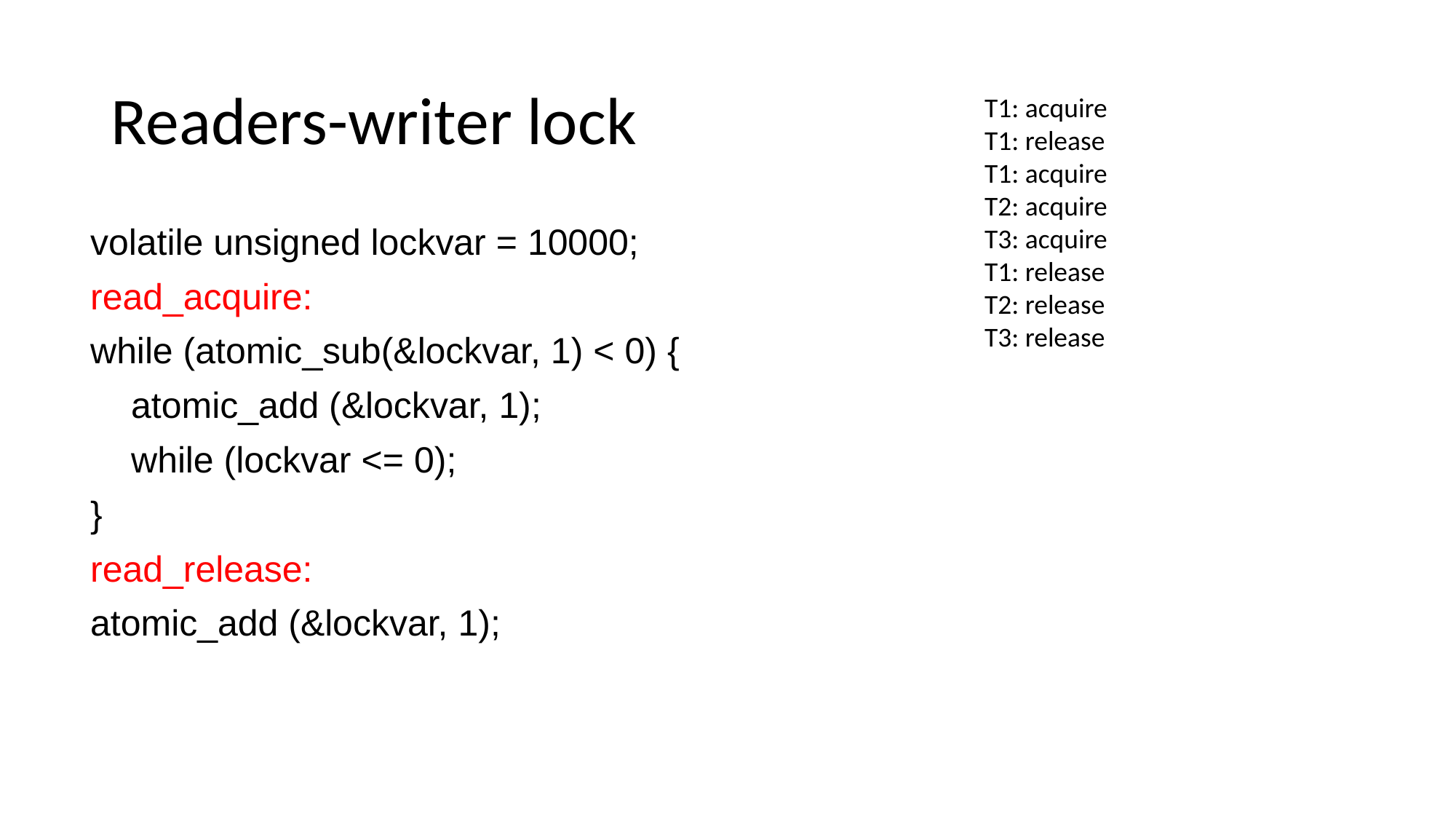

# Readers-writer lock
T1: acquire
T1: release
T1: acquire
T2: acquire
T3: acquire
T1: release
T2: release
T3: release
volatile unsigned lockvar = 10000;
read_acquire:
while (atomic_sub(&lockvar, 1) < 0) {
    atomic_add (&lockvar, 1);
    while (lockvar <= 0);
}
read_release:
atomic_add (&lockvar, 1);